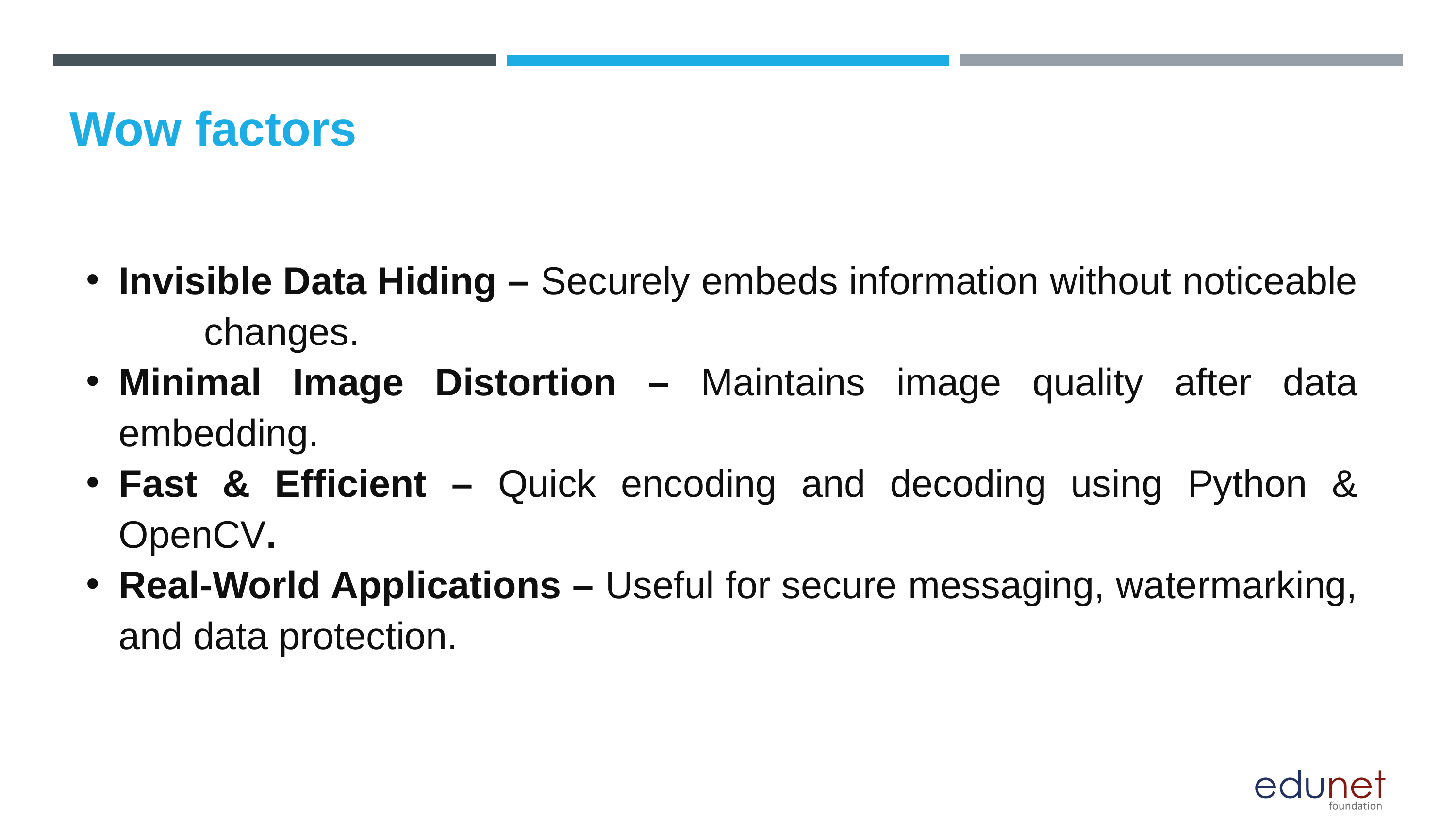

Wow factors

Invisible Data Hiding – Securely embeds information without noticeable         changes.
Minimal Image Distortion – Maintains image quality after data embedding.
Fast & Efficient – Quick encoding and decoding using Python & OpenCV.
Real-World Applications – Useful for secure messaging, watermarking, and data protection.